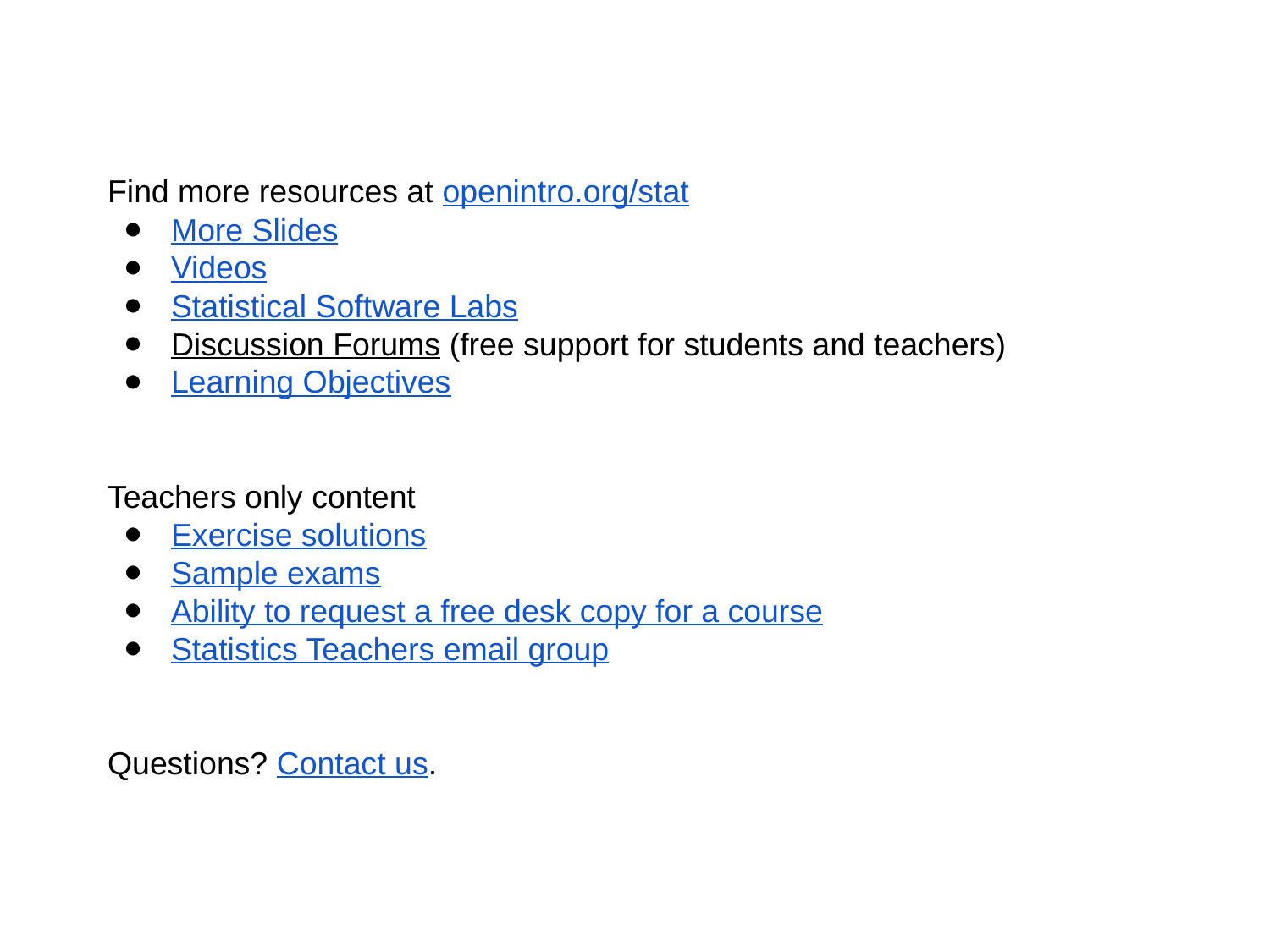

Find more resources at openintro.org/stat
More Slides
Videos
Statistical Software Labs
Discussion Forums (free support for students and teachers)
Learning Objectives

Teachers only content
Exercise solutions
Sample exams
Ability to request a free desk copy for a course
Statistics Teachers email group

Questions? Contact us.